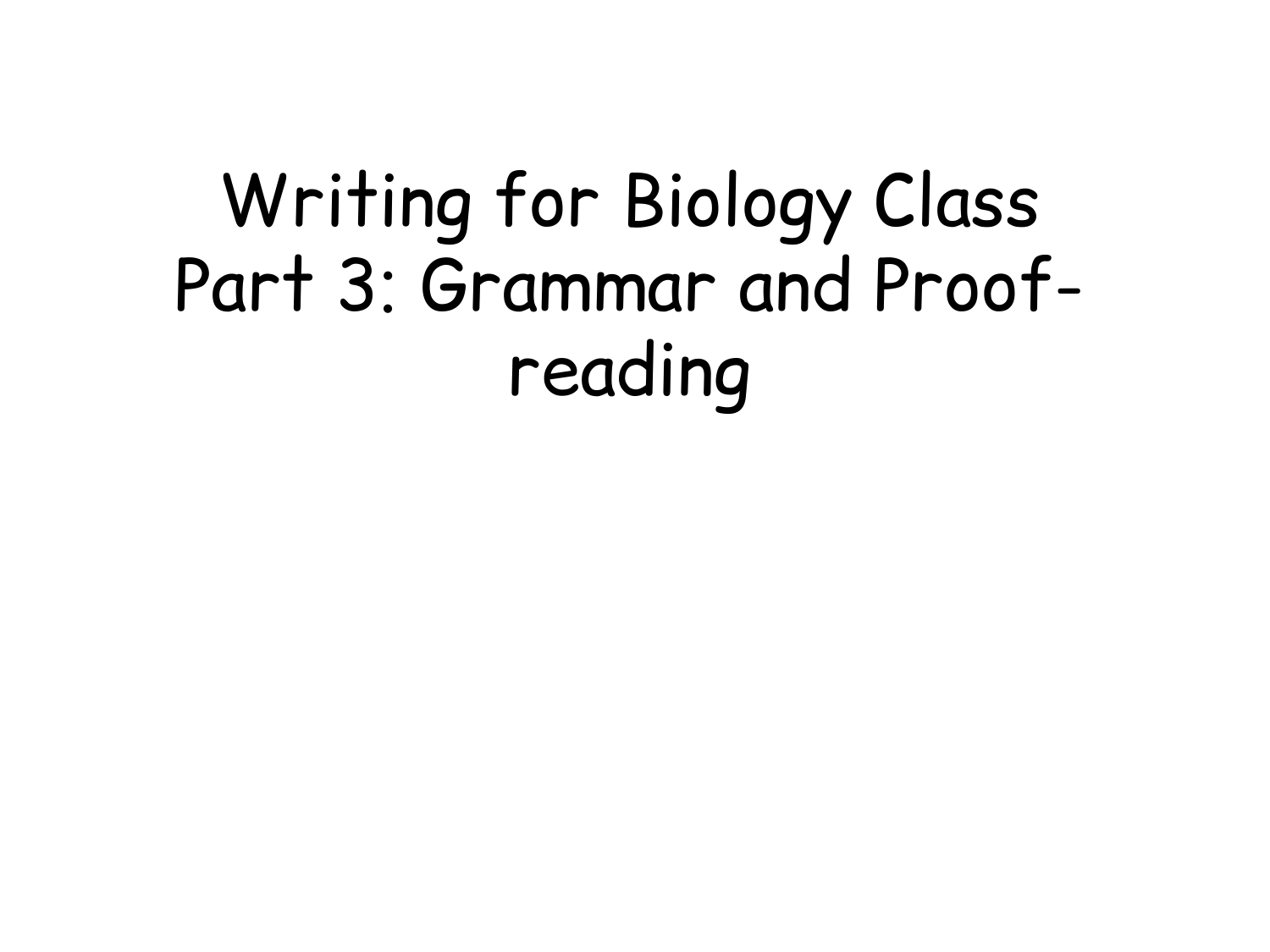

# Writing for Biology Class Part 3: Grammar and Proof-reading